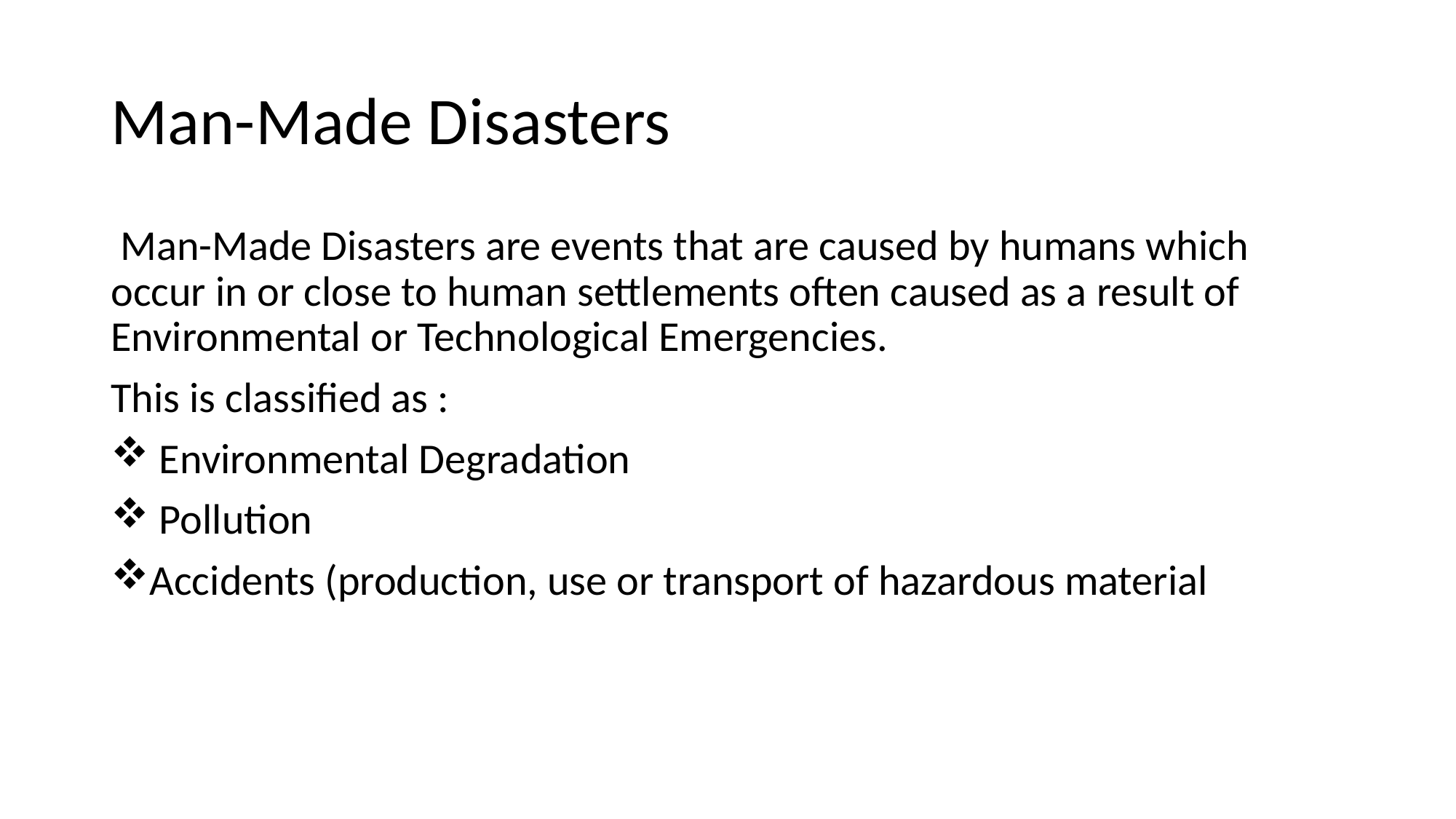

# Man-Made Disasters
 Man-Made Disasters are events that are caused by humans which occur in or close to human settlements often caused as a result of Environmental or Technological Emergencies.
This is classified as :
 Environmental Degradation
 Pollution
Accidents (production, use or transport of hazardous material